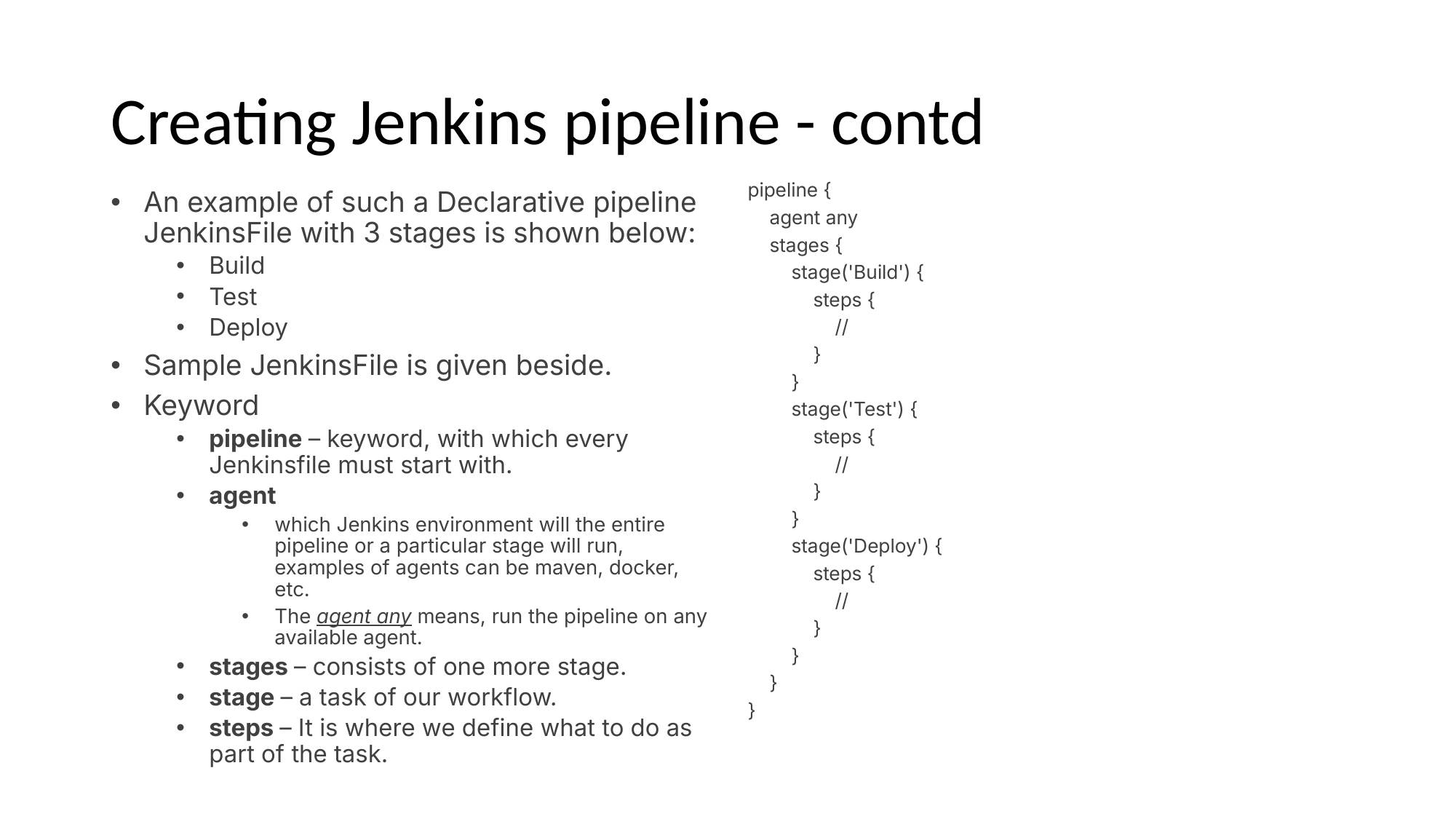

# Creating Jenkins pipeline - contd
pipeline {
    agent any
    stages {
        stage('Build') {
            steps {
                //
            }
        }
        stage('Test') {
            steps {
                //
            }
        }
        stage('Deploy') {
            steps {
                //
            }
        }
    }
}

An example of such a Declarative pipeline JenkinsFile with 3 stages is shown below:
Build
Test
Deploy
Sample JenkinsFile is given beside.
Keyword
pipeline – keyword, with which every Jenkinsfile must start with.
agent
which Jenkins environment will the entire pipeline or a particular stage will run, examples of agents can be maven, docker, etc.
The agent any means, run the pipeline on any available agent.
stages – consists of one more stage.
stage – a task of our workflow.
steps – It is where we define what to do as part of the task.